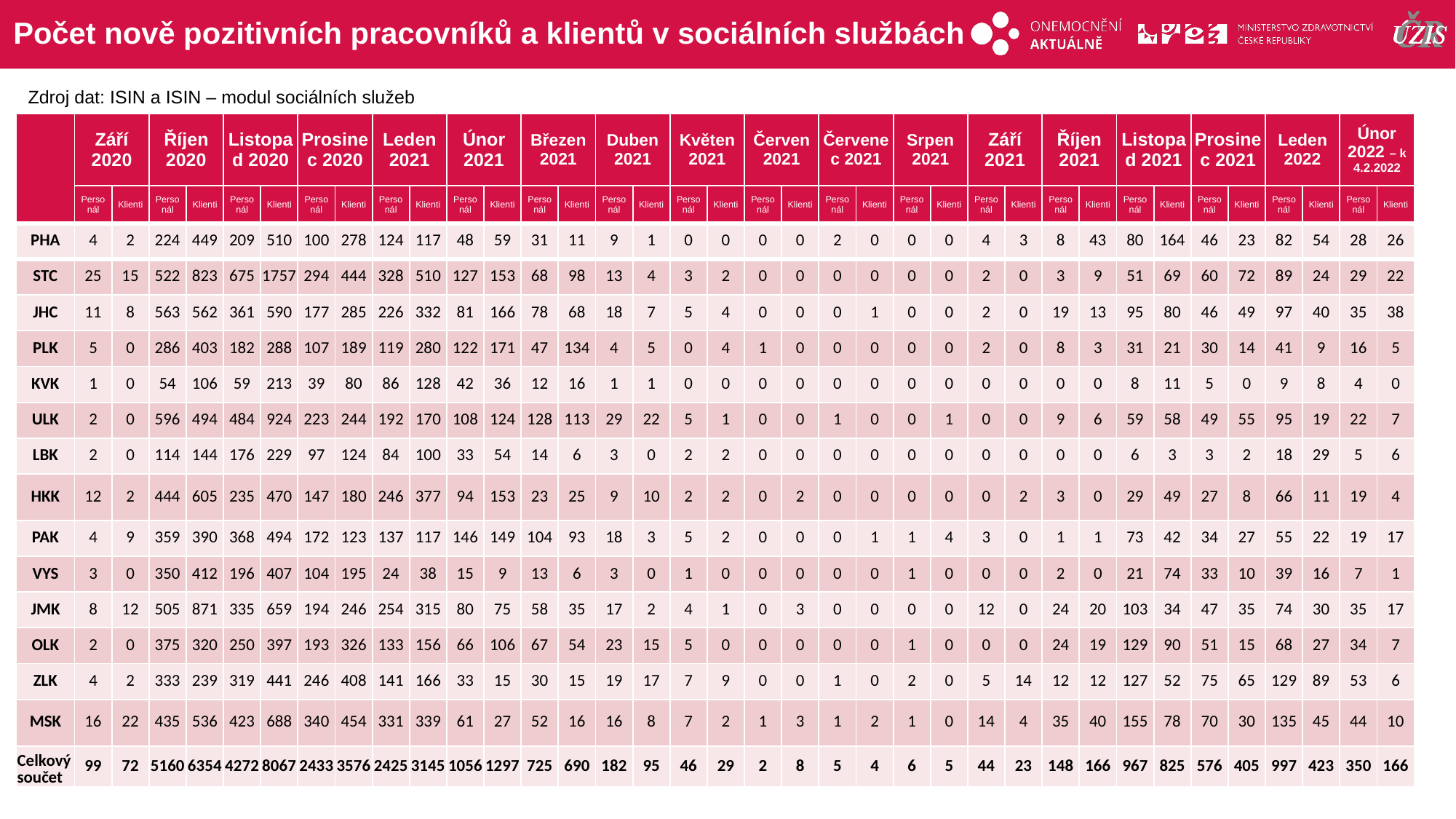

# Počet nově pozitivních pracovníků a klientů v sociálních službách
Zdroj dat: ISIN a ISIN – modul sociálních služeb
|  | Září 2020 |  | Říjen 2020 |  | Listopad 2020 |  | Prosinec 2020 |  | Leden 2021 |  | Únor 2021 |  | Březen 2021 |  | Duben 2021 |  | Květen 2021 |  | Červen 2021 |  | Červenec 2021 |  | Srpen 2021 |  | Září 2021 |  | Říjen 2021 |  | Listopad 2021 |  | Prosinec 2021 |  | Leden 2022 |  | Únor 2022 – k 4.2.2022 |  |
| --- | --- | --- | --- | --- | --- | --- | --- | --- | --- | --- | --- | --- | --- | --- | --- | --- | --- | --- | --- | --- | --- | --- | --- | --- | --- | --- | --- | --- | --- | --- | --- | --- | --- | --- | --- | --- |
|  | Personál | Klienti | Personál | Klienti | Personál | Klienti | Personál | Klienti | Personál | Klienti | Personál | Klienti | Personál | Klienti | Personál | Klienti | Personál | Klienti | Personál | Klienti | Personál | Klienti | Personál | Klienti | Personál | Klienti | Personál | Klienti | Personál | Klienti | Personál | Klienti | Personál | Klienti | Personál | Klienti |
| PHA | 4 | 2 | 224 | 449 | 209 | 510 | 100 | 278 | 124 | 117 | 48 | 59 | 31 | 11 | 9 | 1 | 0 | 0 | 0 | 0 | 2 | 0 | 0 | 0 | 4 | 3 | 8 | 43 | 80 | 164 | 46 | 23 | 82 | 54 | 28 | 26 |
| STC | 25 | 15 | 522 | 823 | 675 | 1757 | 294 | 444 | 328 | 510 | 127 | 153 | 68 | 98 | 13 | 4 | 3 | 2 | 0 | 0 | 0 | 0 | 0 | 0 | 2 | 0 | 3 | 9 | 51 | 69 | 60 | 72 | 89 | 24 | 29 | 22 |
| JHC | 11 | 8 | 563 | 562 | 361 | 590 | 177 | 285 | 226 | 332 | 81 | 166 | 78 | 68 | 18 | 7 | 5 | 4 | 0 | 0 | 0 | 1 | 0 | 0 | 2 | 0 | 19 | 13 | 95 | 80 | 46 | 49 | 97 | 40 | 35 | 38 |
| PLK | 5 | 0 | 286 | 403 | 182 | 288 | 107 | 189 | 119 | 280 | 122 | 171 | 47 | 134 | 4 | 5 | 0 | 4 | 1 | 0 | 0 | 0 | 0 | 0 | 2 | 0 | 8 | 3 | 31 | 21 | 30 | 14 | 41 | 9 | 16 | 5 |
| KVK | 1 | 0 | 54 | 106 | 59 | 213 | 39 | 80 | 86 | 128 | 42 | 36 | 12 | 16 | 1 | 1 | 0 | 0 | 0 | 0 | 0 | 0 | 0 | 0 | 0 | 0 | 0 | 0 | 8 | 11 | 5 | 0 | 9 | 8 | 4 | 0 |
| ULK | 2 | 0 | 596 | 494 | 484 | 924 | 223 | 244 | 192 | 170 | 108 | 124 | 128 | 113 | 29 | 22 | 5 | 1 | 0 | 0 | 1 | 0 | 0 | 1 | 0 | 0 | 9 | 6 | 59 | 58 | 49 | 55 | 95 | 19 | 22 | 7 |
| LBK | 2 | 0 | 114 | 144 | 176 | 229 | 97 | 124 | 84 | 100 | 33 | 54 | 14 | 6 | 3 | 0 | 2 | 2 | 0 | 0 | 0 | 0 | 0 | 0 | 0 | 0 | 0 | 0 | 6 | 3 | 3 | 2 | 18 | 29 | 5 | 6 |
| HKK | 12 | 2 | 444 | 605 | 235 | 470 | 147 | 180 | 246 | 377 | 94 | 153 | 23 | 25 | 9 | 10 | 2 | 2 | 0 | 2 | 0 | 0 | 0 | 0 | 0 | 2 | 3 | 0 | 29 | 49 | 27 | 8 | 66 | 11 | 19 | 4 |
| PAK | 4 | 9 | 359 | 390 | 368 | 494 | 172 | 123 | 137 | 117 | 146 | 149 | 104 | 93 | 18 | 3 | 5 | 2 | 0 | 0 | 0 | 1 | 1 | 4 | 3 | 0 | 1 | 1 | 73 | 42 | 34 | 27 | 55 | 22 | 19 | 17 |
| VYS | 3 | 0 | 350 | 412 | 196 | 407 | 104 | 195 | 24 | 38 | 15 | 9 | 13 | 6 | 3 | 0 | 1 | 0 | 0 | 0 | 0 | 0 | 1 | 0 | 0 | 0 | 2 | 0 | 21 | 74 | 33 | 10 | 39 | 16 | 7 | 1 |
| JMK | 8 | 12 | 505 | 871 | 335 | 659 | 194 | 246 | 254 | 315 | 80 | 75 | 58 | 35 | 17 | 2 | 4 | 1 | 0 | 3 | 0 | 0 | 0 | 0 | 12 | 0 | 24 | 20 | 103 | 34 | 47 | 35 | 74 | 30 | 35 | 17 |
| OLK | 2 | 0 | 375 | 320 | 250 | 397 | 193 | 326 | 133 | 156 | 66 | 106 | 67 | 54 | 23 | 15 | 5 | 0 | 0 | 0 | 0 | 0 | 1 | 0 | 0 | 0 | 24 | 19 | 129 | 90 | 51 | 15 | 68 | 27 | 34 | 7 |
| ZLK | 4 | 2 | 333 | 239 | 319 | 441 | 246 | 408 | 141 | 166 | 33 | 15 | 30 | 15 | 19 | 17 | 7 | 9 | 0 | 0 | 1 | 0 | 2 | 0 | 5 | 14 | 12 | 12 | 127 | 52 | 75 | 65 | 129 | 89 | 53 | 6 |
| MSK | 16 | 22 | 435 | 536 | 423 | 688 | 340 | 454 | 331 | 339 | 61 | 27 | 52 | 16 | 16 | 8 | 7 | 2 | 1 | 3 | 1 | 2 | 1 | 0 | 14 | 4 | 35 | 40 | 155 | 78 | 70 | 30 | 135 | 45 | 44 | 10 |
| Celkový součet | 99 | 72 | 5160 | 6354 | 4272 | 8067 | 2433 | 3576 | 2425 | 3145 | 1056 | 1297 | 725 | 690 | 182 | 95 | 46 | 29 | 2 | 8 | 5 | 4 | 6 | 5 | 44 | 23 | 148 | 166 | 967 | 825 | 576 | 405 | 997 | 423 | 350 | 166 |